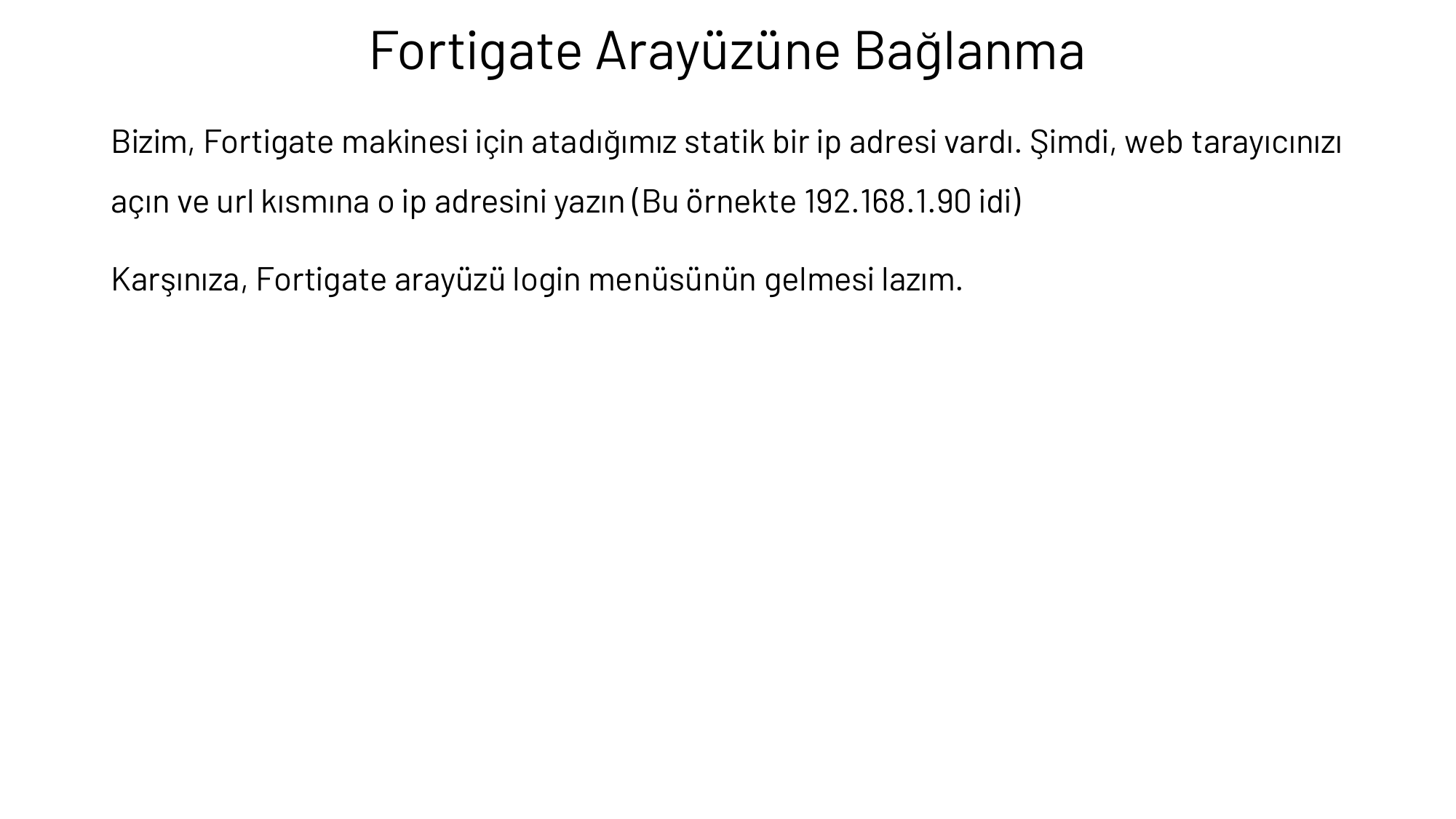

# Fortigate Arayüzüne Bağlanma
Bizim, Fortigate makinesi için atadığımız statik bir ip adresi vardı. Şimdi, web tarayıcınızı açın ve url kısmına o ip adresini yazın (Bu örnekte 192.168.1.90 idi)
Karşınıza, Fortigate arayüzü login menüsünün gelmesi lazım.